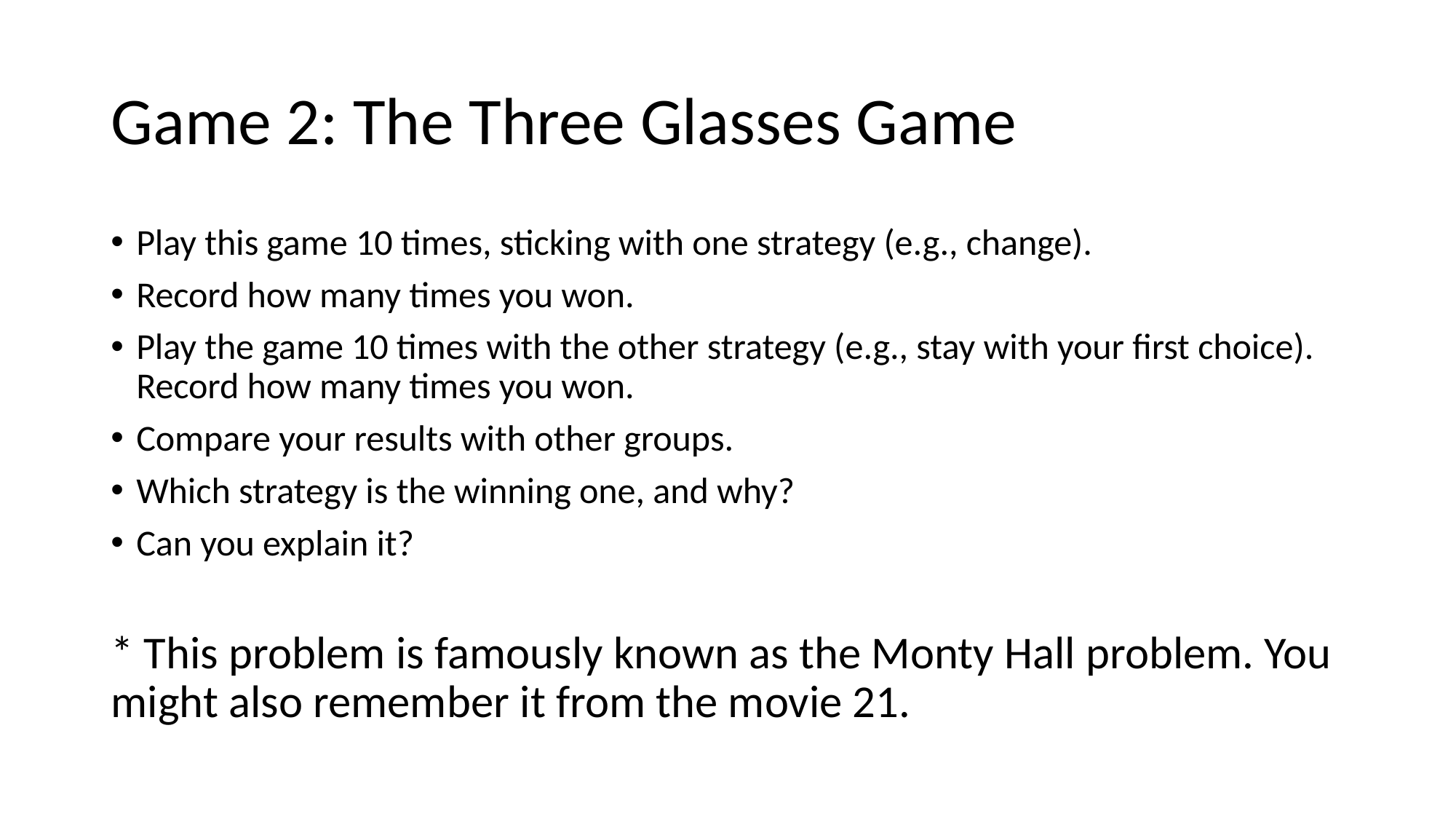

# Game 2: The Three Glasses Game
Play this game 10 times, sticking with one strategy (e.g., change).
Record how many times you won.
Play the game 10 times with the other strategy (e.g., stay with your first choice). Record how many times you won.
Compare your results with other groups.
Which strategy is the winning one, and why?
Can you explain it?

* This problem is famously known as the Monty Hall problem. You might also remember it from the movie 21.